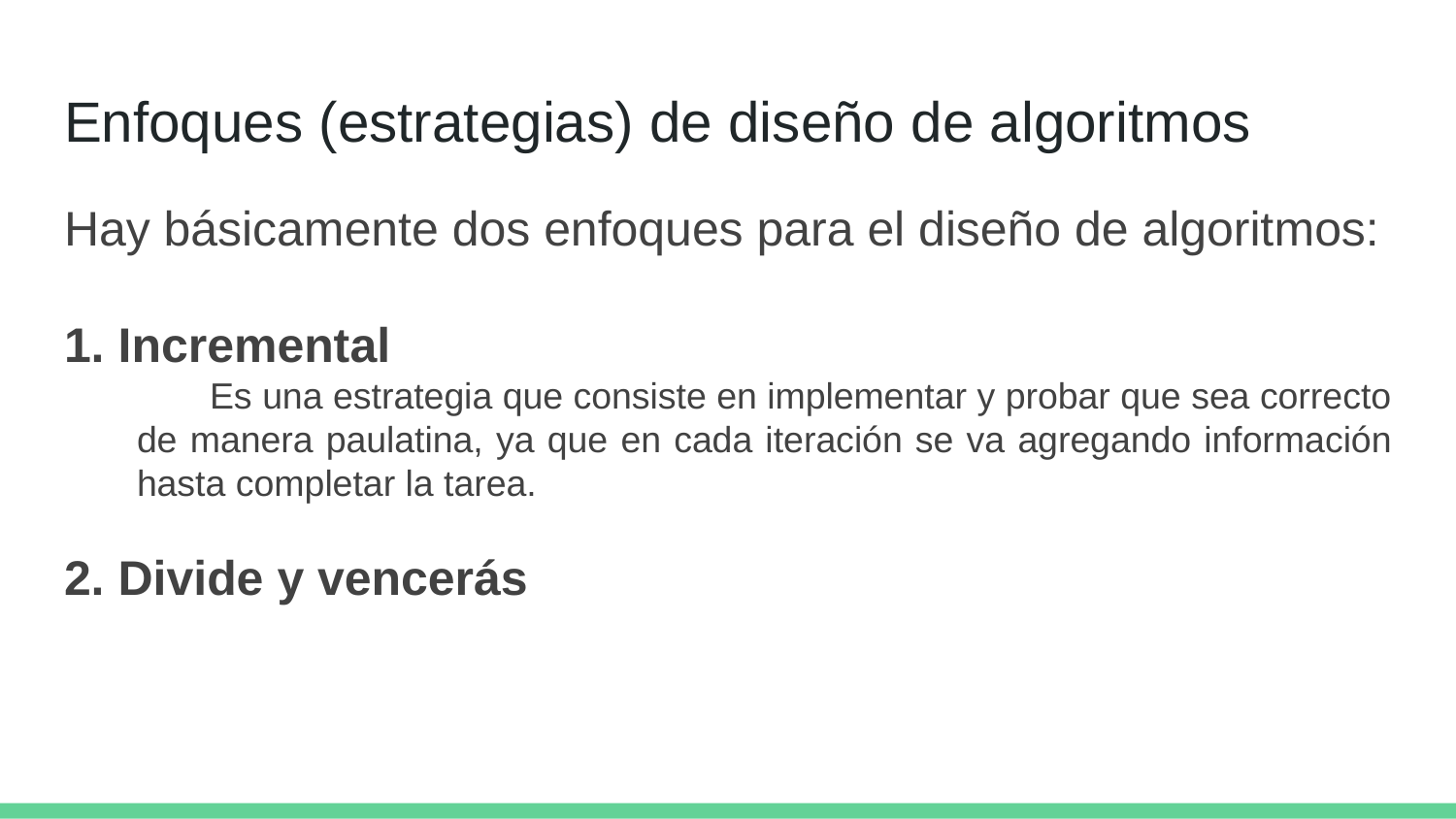

# Enfoques (estrategias) de diseño de algoritmos

Hay básicamente dos enfoques para el diseño de algoritmos:

1. Incremental
Es una estrategia que consiste en implementar y probar que sea correcto de manera paulatina, ya que en cada iteración se va agregando información hasta completar la tarea.

2. Divide y vencerás